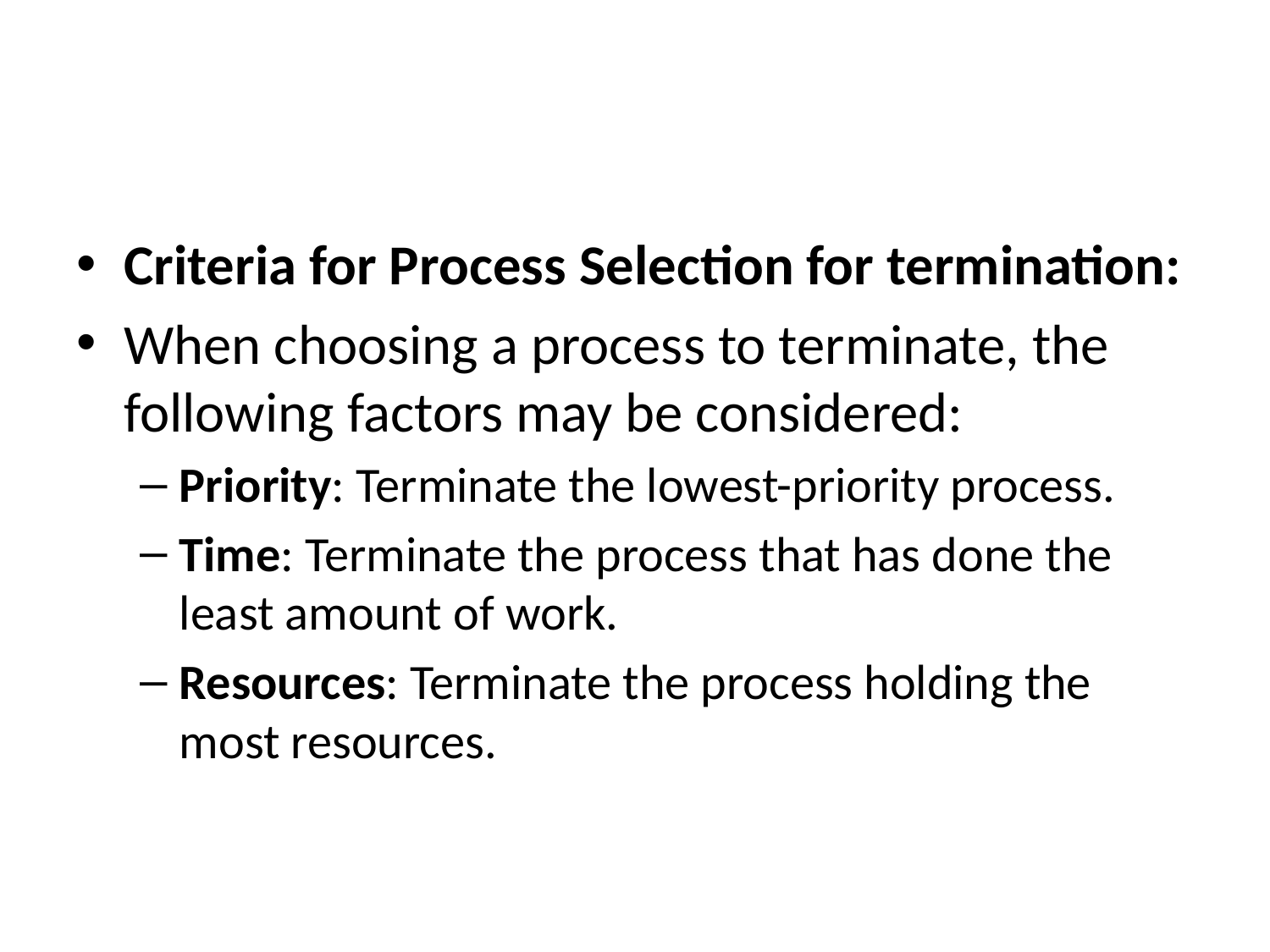

Criteria for Process Selection for termination:
When choosing a process to terminate, the following factors may be considered:
Priority: Terminate the lowest-priority process.
Time: Terminate the process that has done the least amount of work.
Resources: Terminate the process holding the most resources.